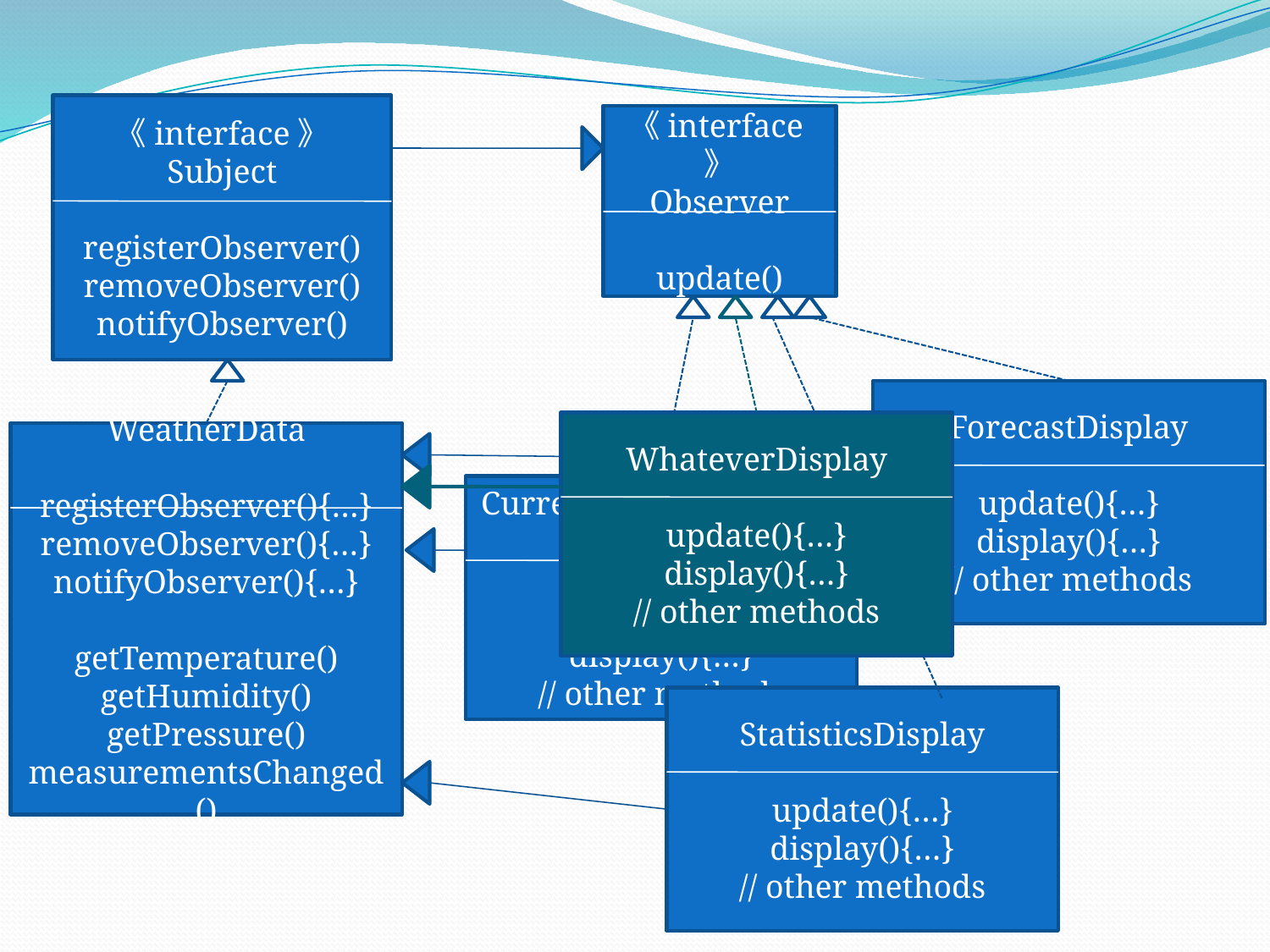

《interface》
Subject

registerObserver()
removeObserver()
notifyObserver()

《interface》
Observer

update()

ForecastDisplay

update(){…}
display(){…}
// other methods

WhateverDisplay

update(){…}
display(){…}
// other methods

WeatherData

registerObserver(){…}
removeObserver(){…}
notifyObserver(){…}

getTemperature()
getHumidity()
getPressure()
measurementsChanged()

CurrentConditionDisplay

update(){…}
display(){…}
// other methods

StatisticsDisplay

update(){…}
display(){…}
// other methods